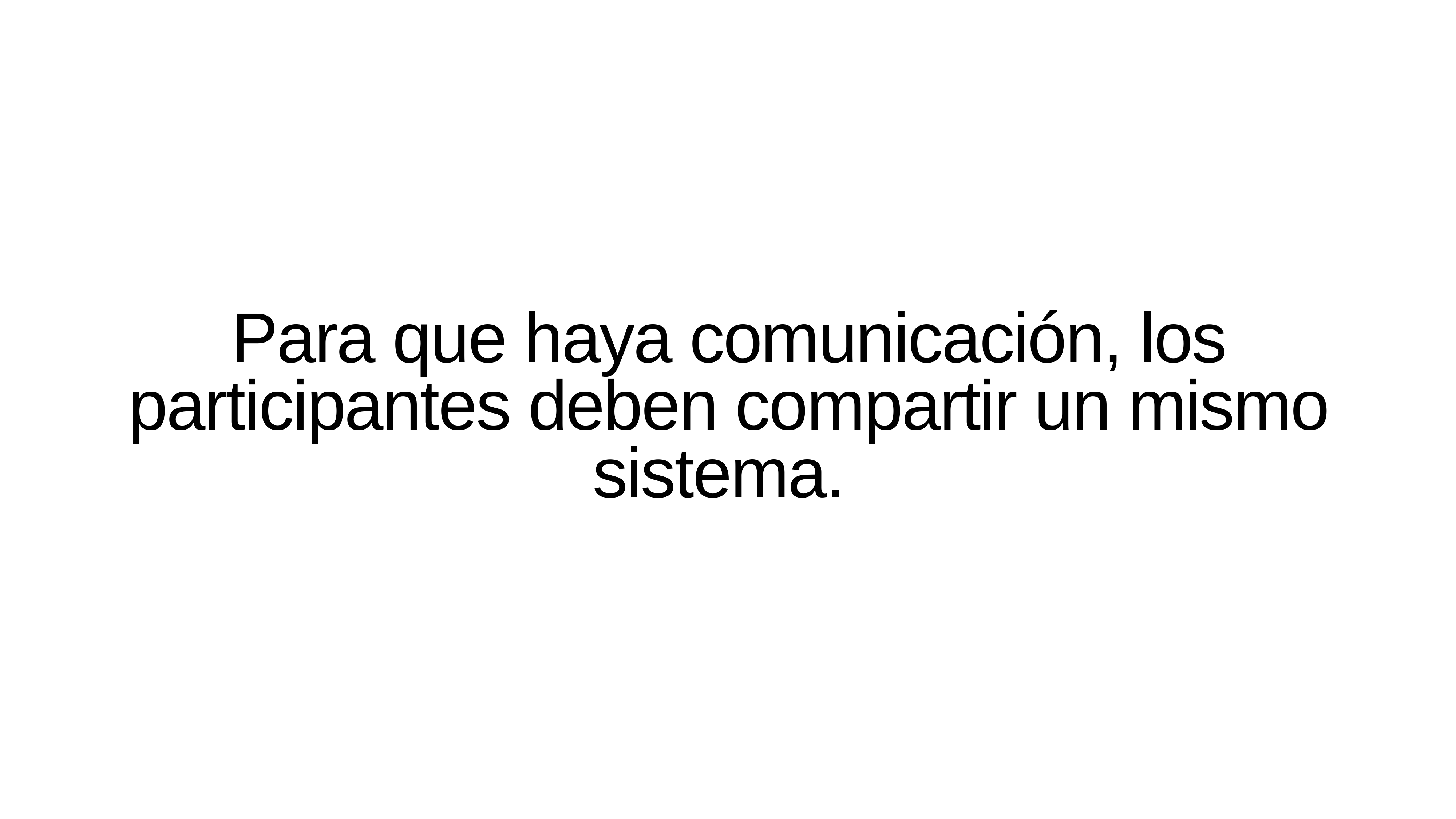

Para que haya comunicación, los participantes deben compartir un mismo sistema.